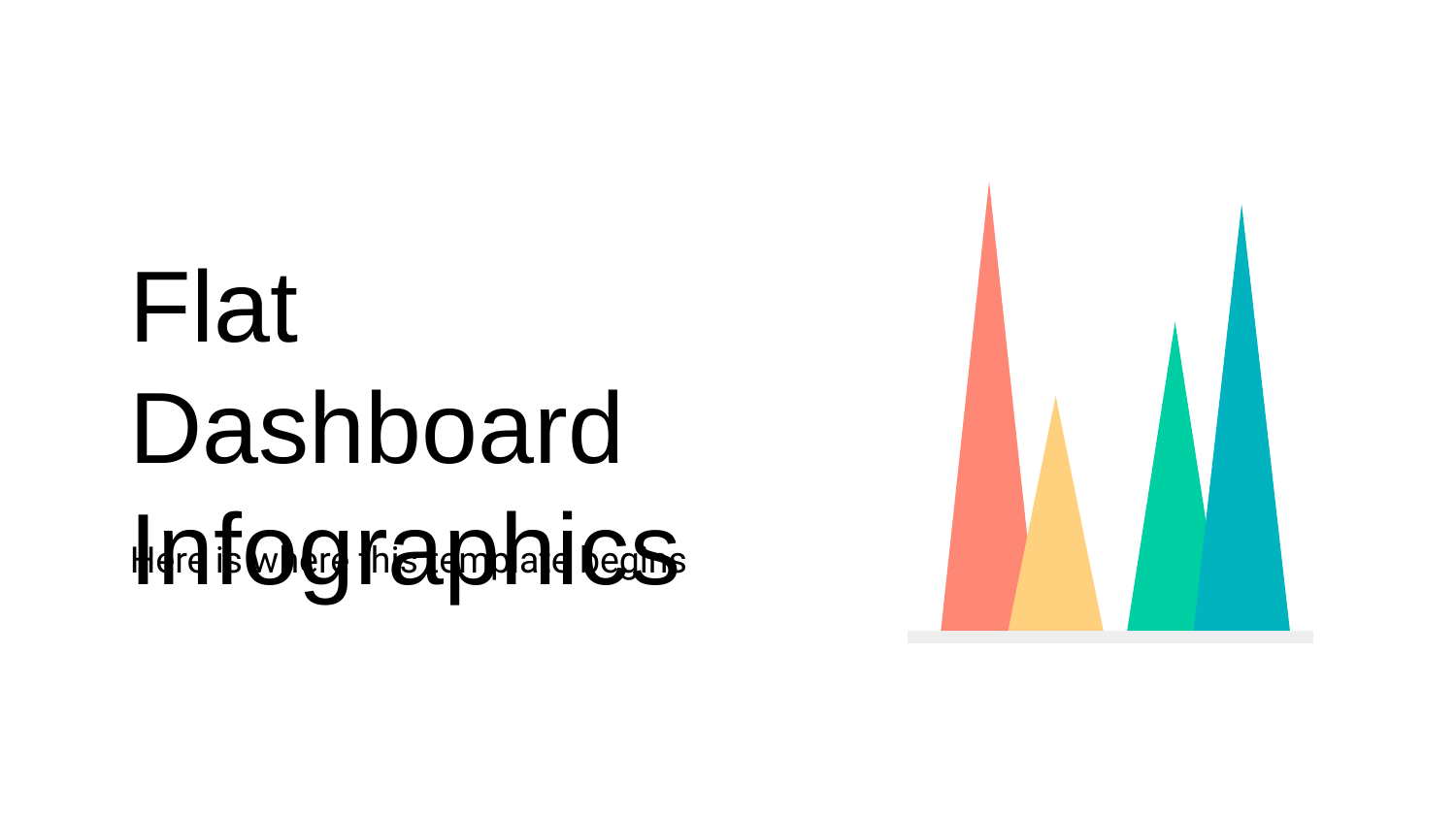

# Flat Dashboard Infographics
Here is where this template begins